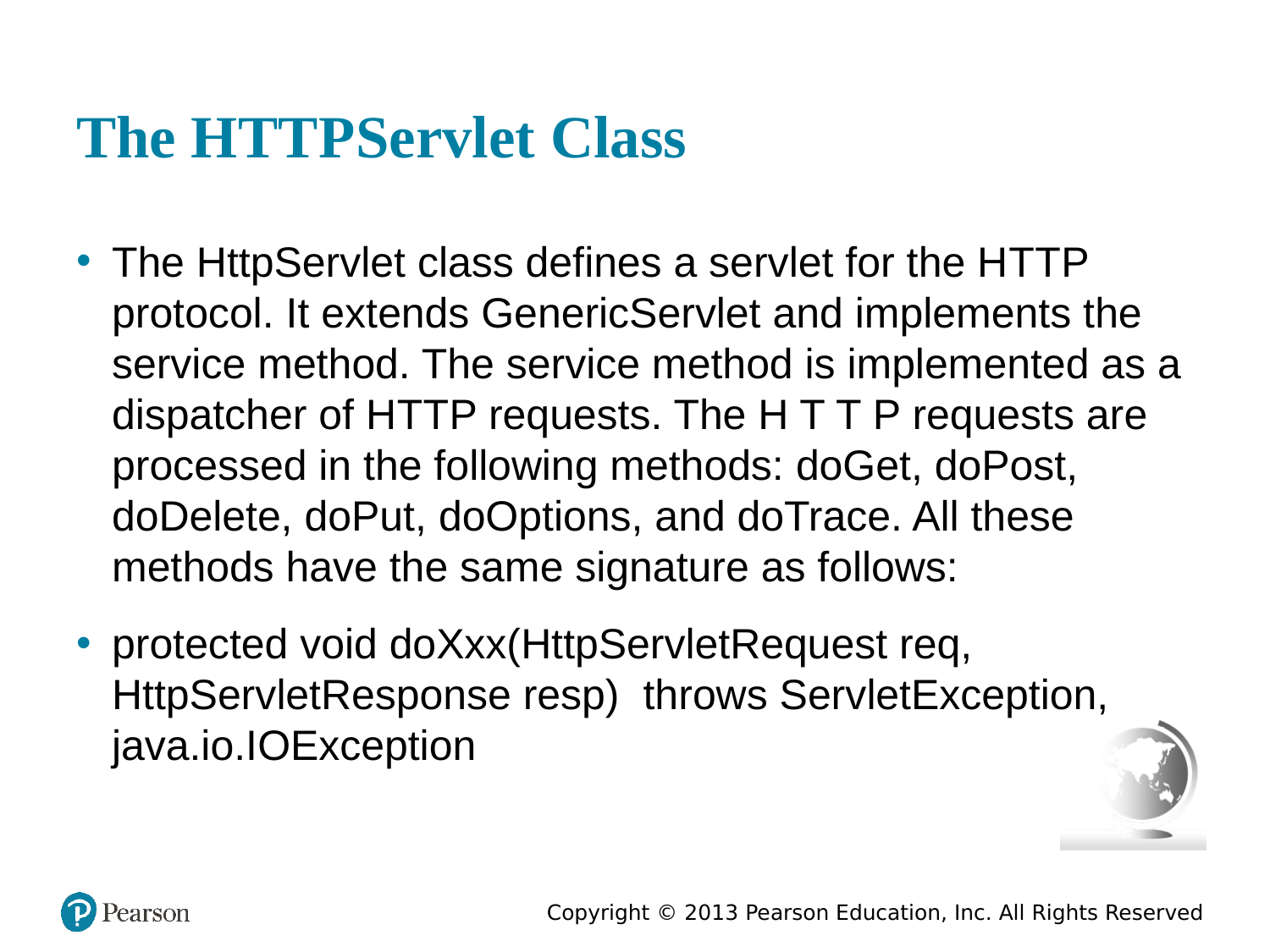

# The H T T P Servlet Class
The HttpServlet class defines a servlet for the H T T P protocol. It extends GenericServlet and implements the service method. The service method is implemented as a dispatcher of H T T P requests. The H T T P requests are processed in the following methods: doGet, doPost, doDelete, doPut, doOptions, and doTrace. All these methods have the same signature as follows:
protected void doXxx(HttpServletRequest req, HttpServletResponse resp)  throws ServletException, java.io.IOException